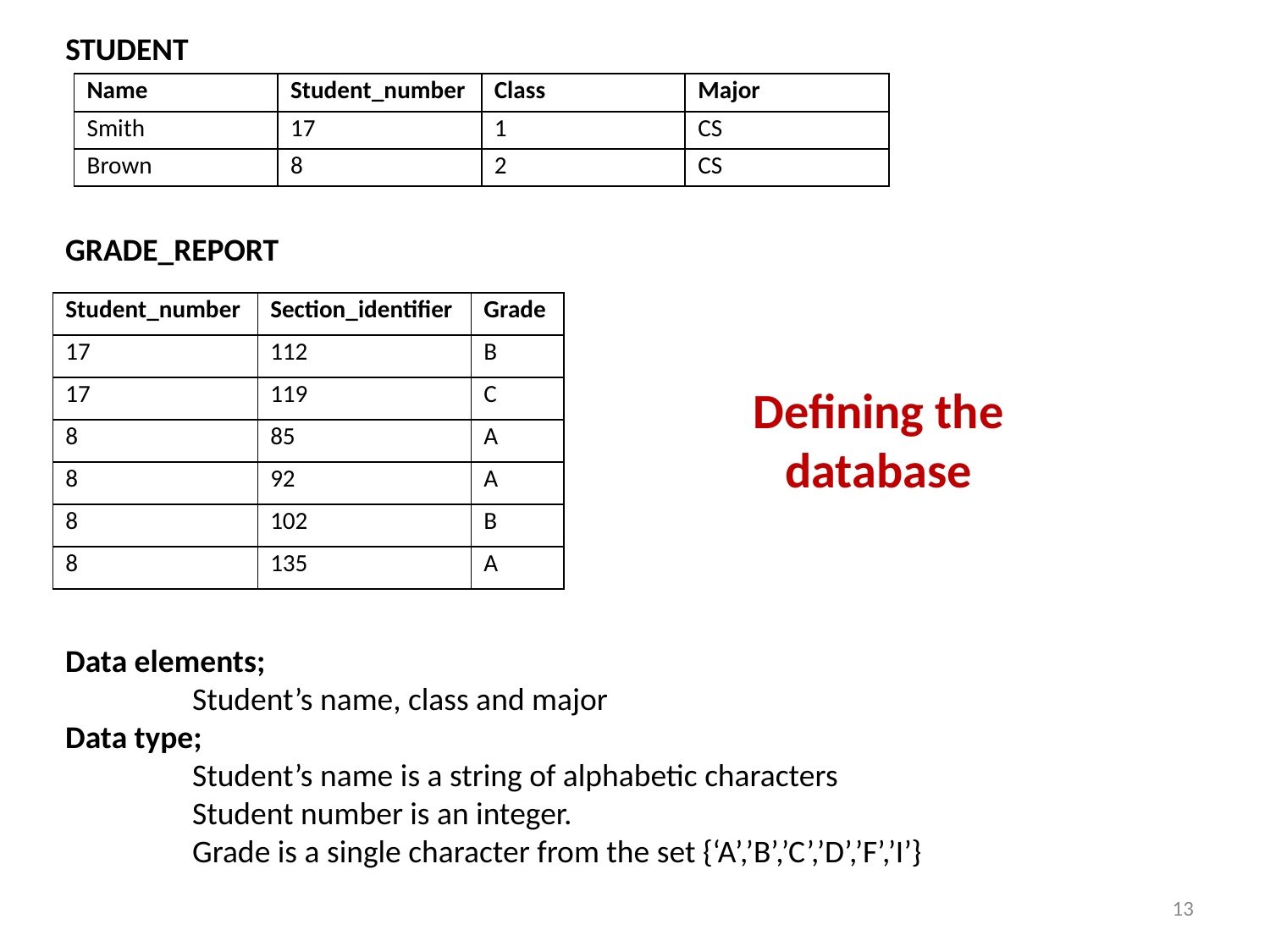

STUDENT
| Name | Student\_number | Class | Major |
| --- | --- | --- | --- |
| Smith | 17 | 1 | CS |
| Brown | 8 | 2 | CS |
GRADE_REPORT
| Student\_number | Section\_identifier | Grade |
| --- | --- | --- |
| 17 | 112 | B |
| 17 | 119 | C |
| 8 | 85 | A |
| 8 | 92 | A |
| 8 | 102 | B |
| 8 | 135 | A |
# Defining the database
Data elements;
	Student’s name, class and major
Data type;
	Student’s name is a string of alphabetic characters
	Student number is an integer.
	Grade is a single character from the set {‘A’,’B’,’C’,’D’,’F’,’I’}

13